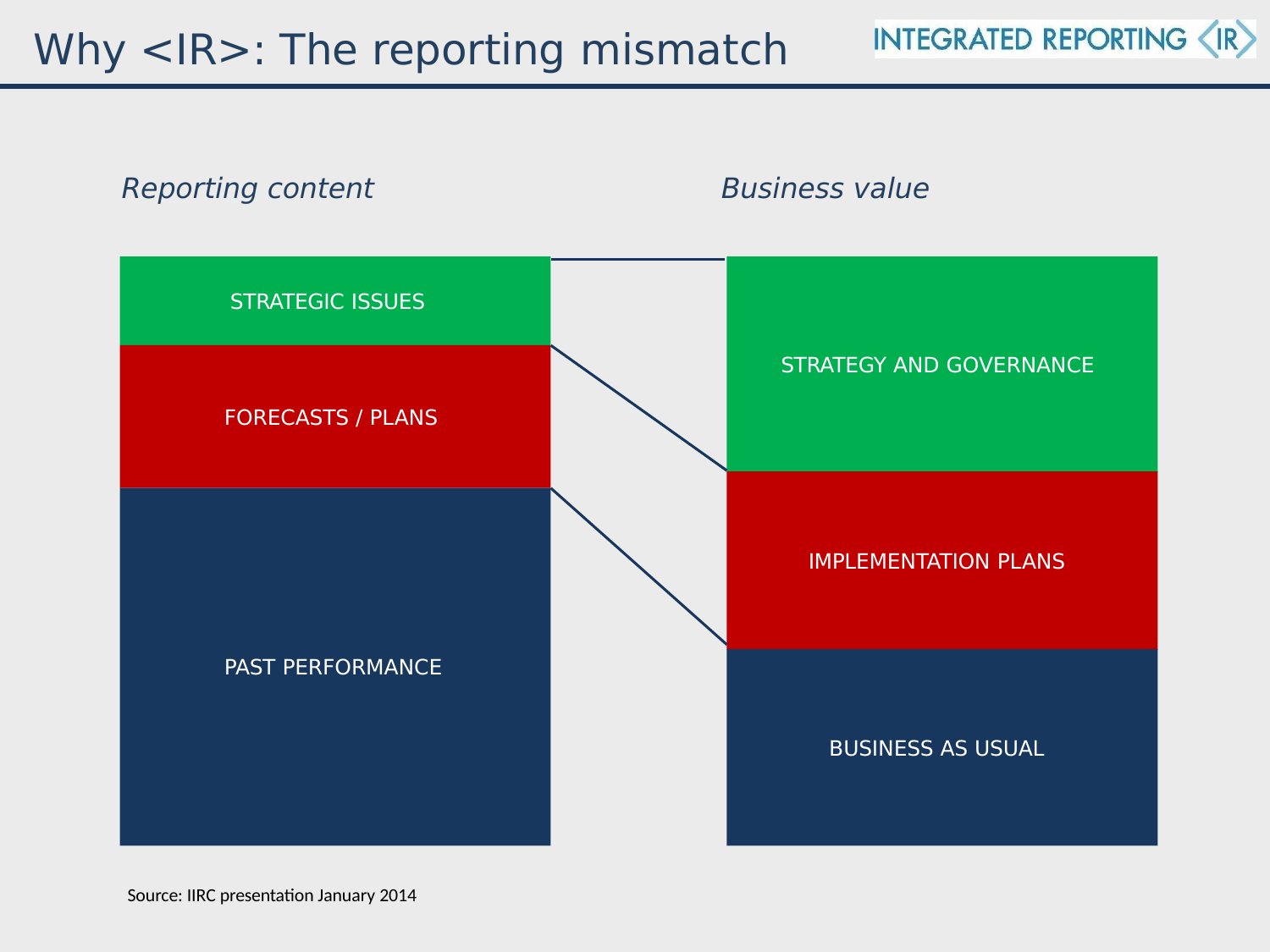

# Why <IR>: The reporting mismatch
Reporting content
Business value

STRATEGIC ISSUES

STRATEGY AND GOVERNANCE
FORECASTS / PLANS

IMPLEMENTATION PLANS

PAST PERFORMANCE
BUSINESS AS USUAL
Source: IIRC presentation January 2014